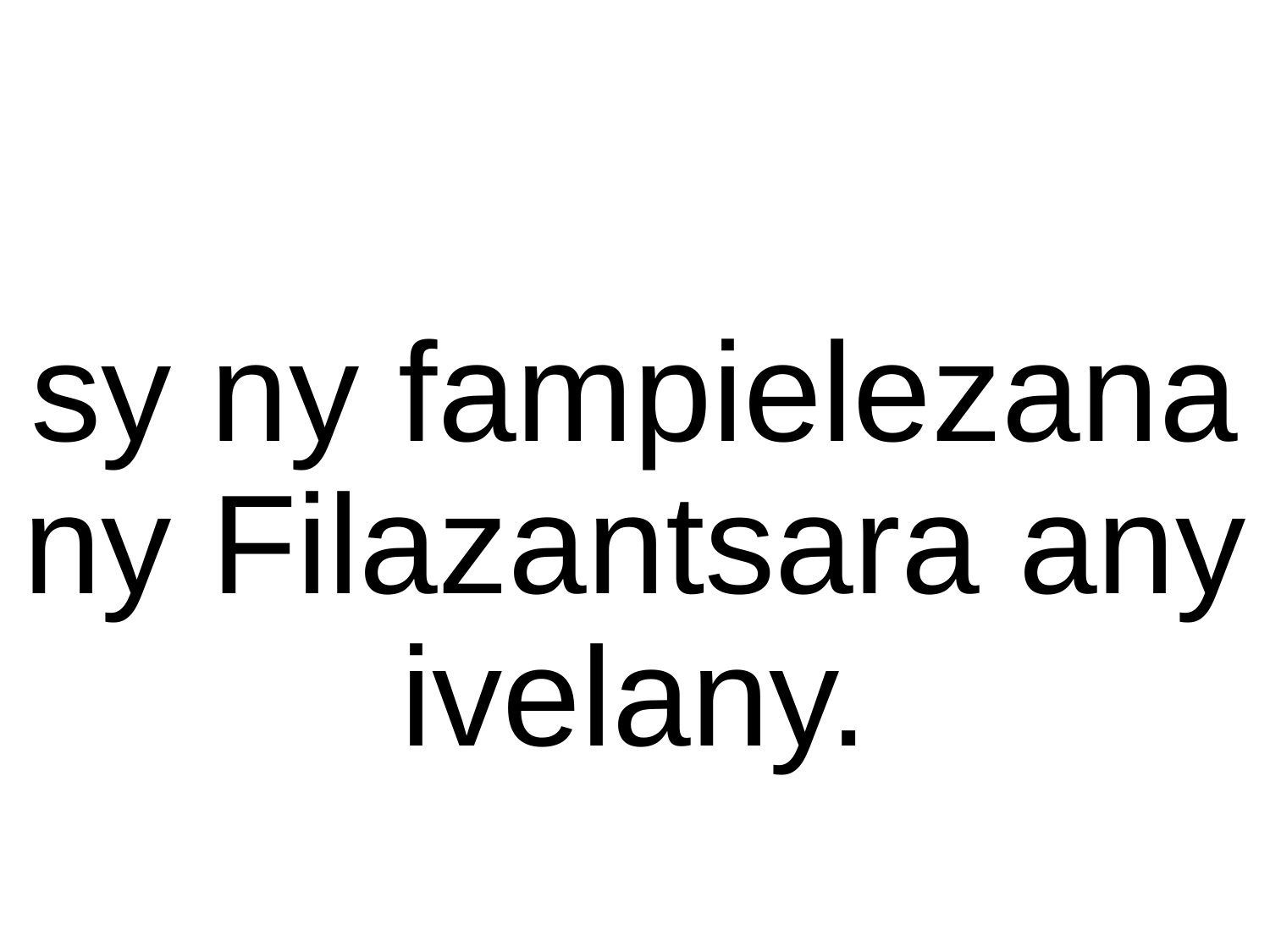

# sy ny fampielezana ny Filazantsara any ivelany.